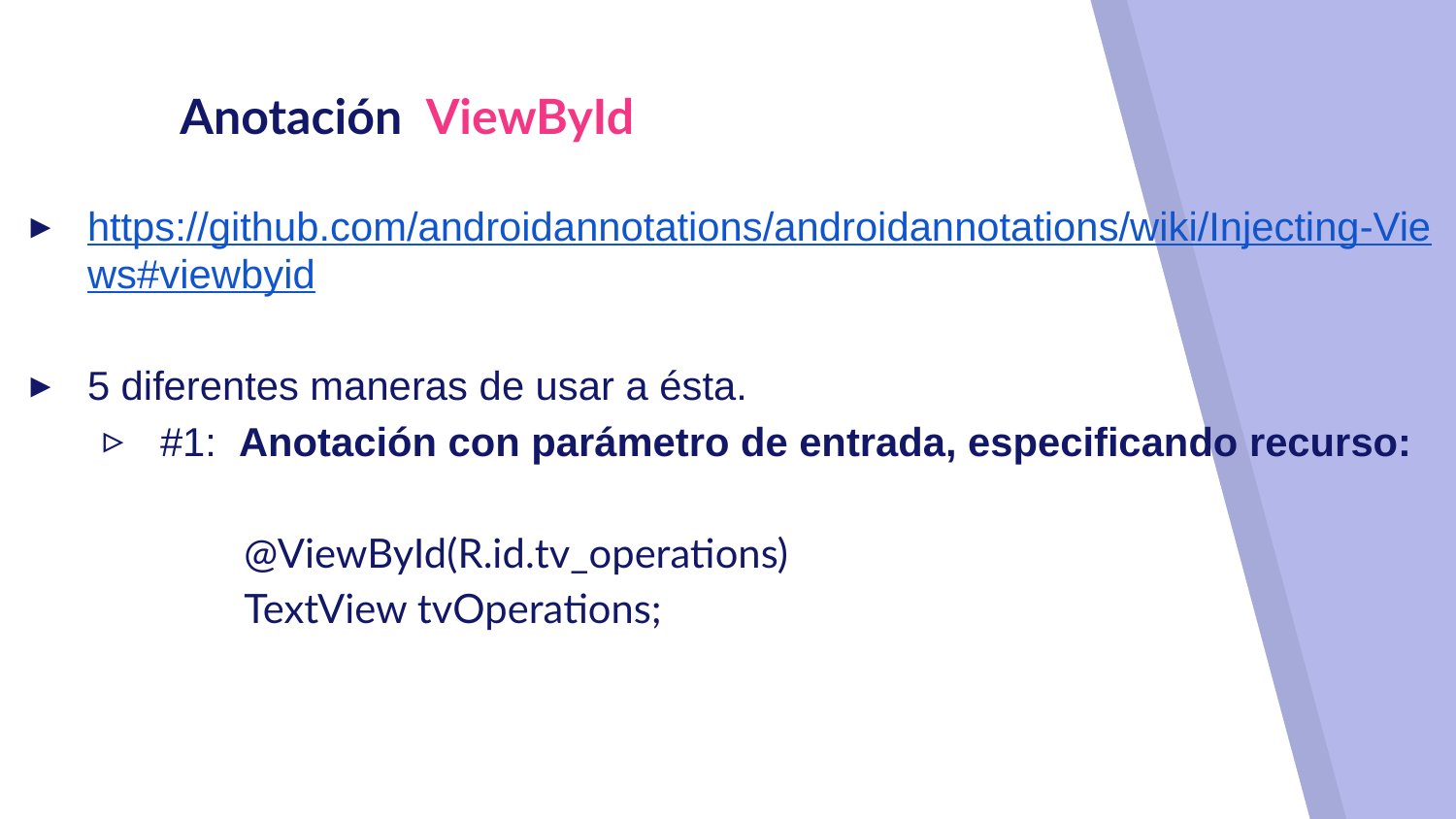

# Anotación  ViewById
https://github.com/androidannotations/androidannotations/wiki/Injecting-Views#viewbyid

5 diferentes maneras de usar a ésta.
#1:  Anotación con parámetro de entrada, especificando recurso:

                      @ViewById(R.id.tv_operations)
                      TextView tvOperations;